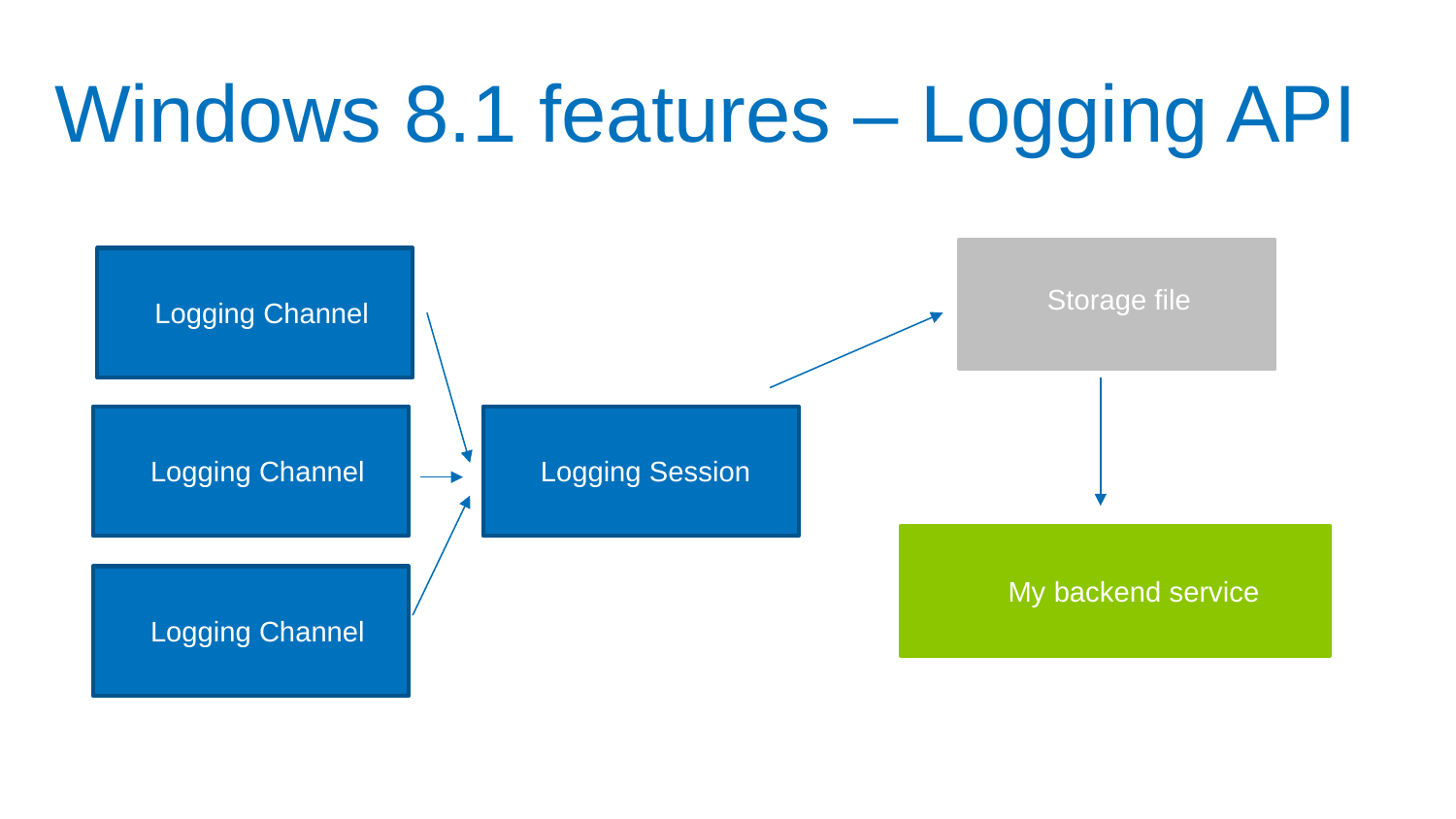

# Windows 8.1 features – Logging API

Application
Storage file
Logging Channel

Logging Channel
Logging Session

My backend service

Logging Channel